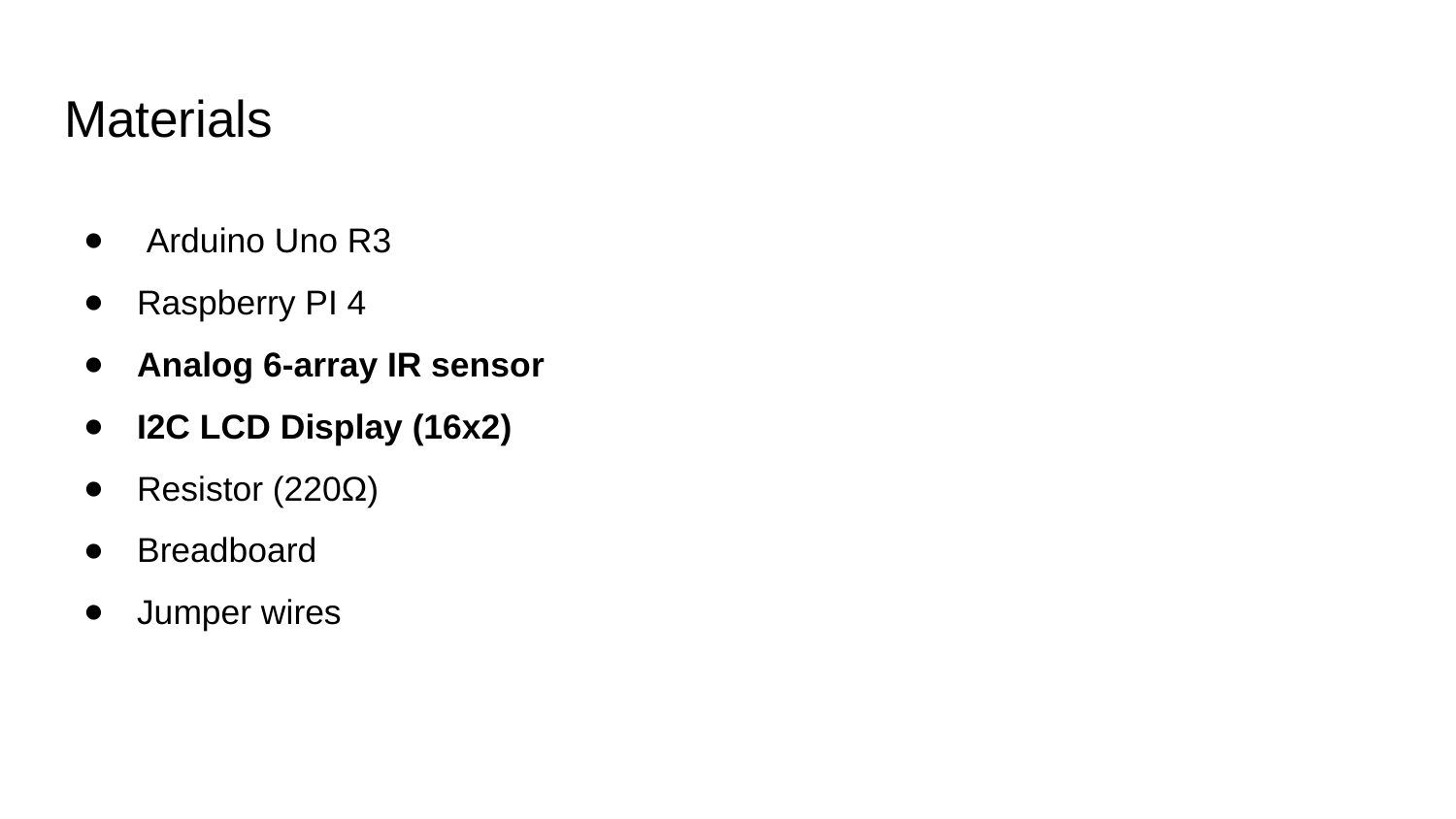

# Materials
 Arduino Uno R3
Raspberry PI 4
Analog 6-array IR sensor
I2C LCD Display (16x2)
Resistor (220Ω)
Breadboard
Jumper wires